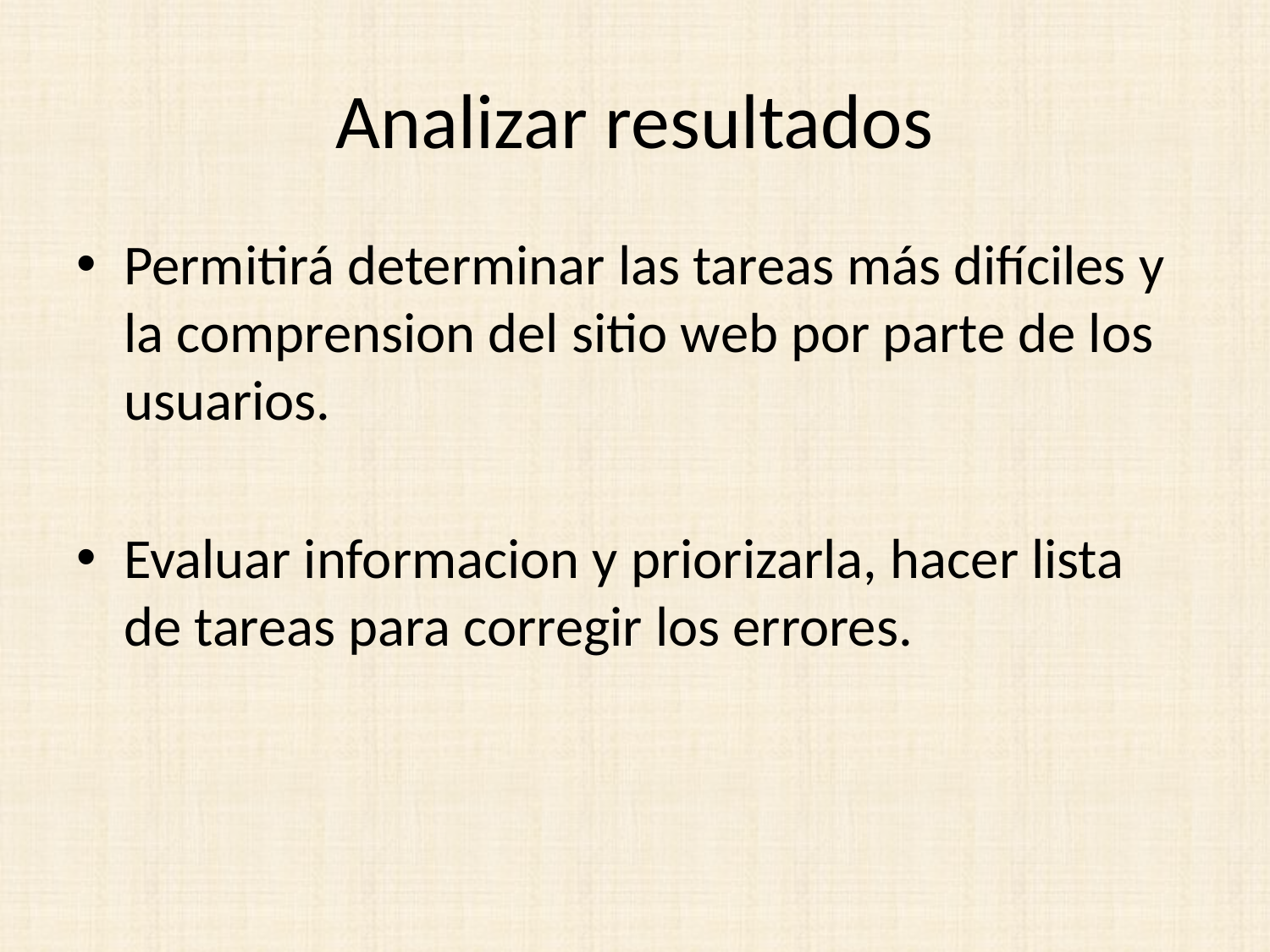

# Analizar resultados
Permitirá determinar las tareas más difíciles y la comprension del sitio web por parte de los usuarios.

Evaluar informacion y priorizarla, hacer lista de tareas para corregir los errores.